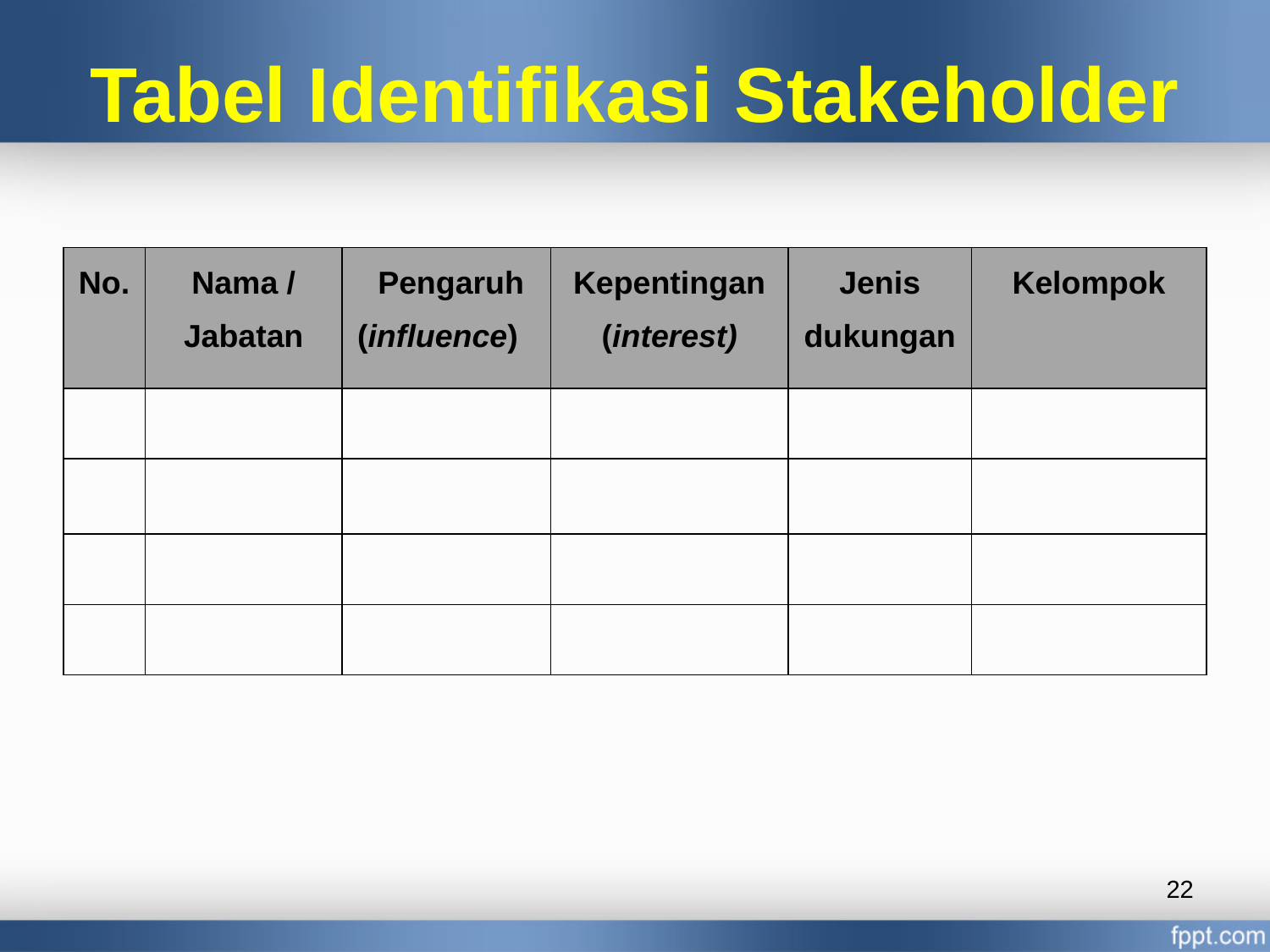

# Tabel Identifikasi Stakeholder
| No. | Nama / Jabatan | Pengaruh (influence) | Kepentingan (interest) | Jenis dukungan | Kelompok |
| --- | --- | --- | --- | --- | --- |
|  |  |  |  |  |  |
|  |  |  |  |  |  |
|  |  |  |  |  |  |
|  |  |  |  |  |  |
22